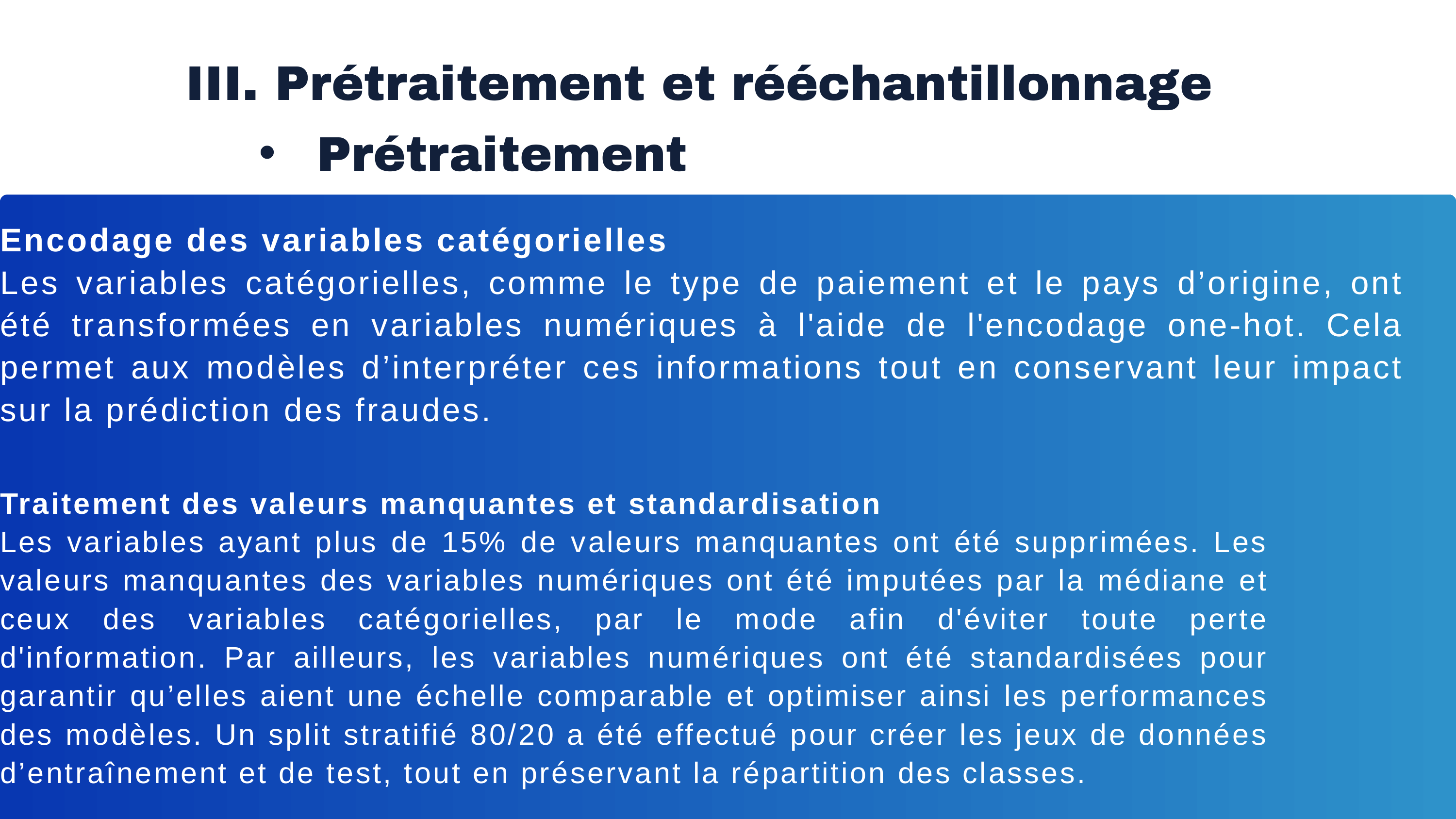

III. Prétraitement et rééchantillonnage
 Prétraitement

Encodage des variables catégorielles
Les variables catégorielles, comme le type de paiement et le pays d’origine, ont été transformées en variables numériques à l'aide de l'encodage one-hot. Cela permet aux modèles d’interpréter ces informations tout en conservant leur impact sur la prédiction des fraudes.

Traitement des valeurs manquantes et standardisation
Les variables ayant plus de 15% de valeurs manquantes ont été supprimées. Les valeurs manquantes des variables numériques ont été imputées par la médiane et ceux des variables catégorielles, par le mode afin d'éviter toute perte d'information. Par ailleurs, les variables numériques ont été standardisées pour garantir qu’elles aient une échelle comparable et optimiser ainsi les performances des modèles. Un split stratifié 80/20 a été effectué pour créer les jeux de données d’entraînement et de test, tout en préservant la répartition des classes.